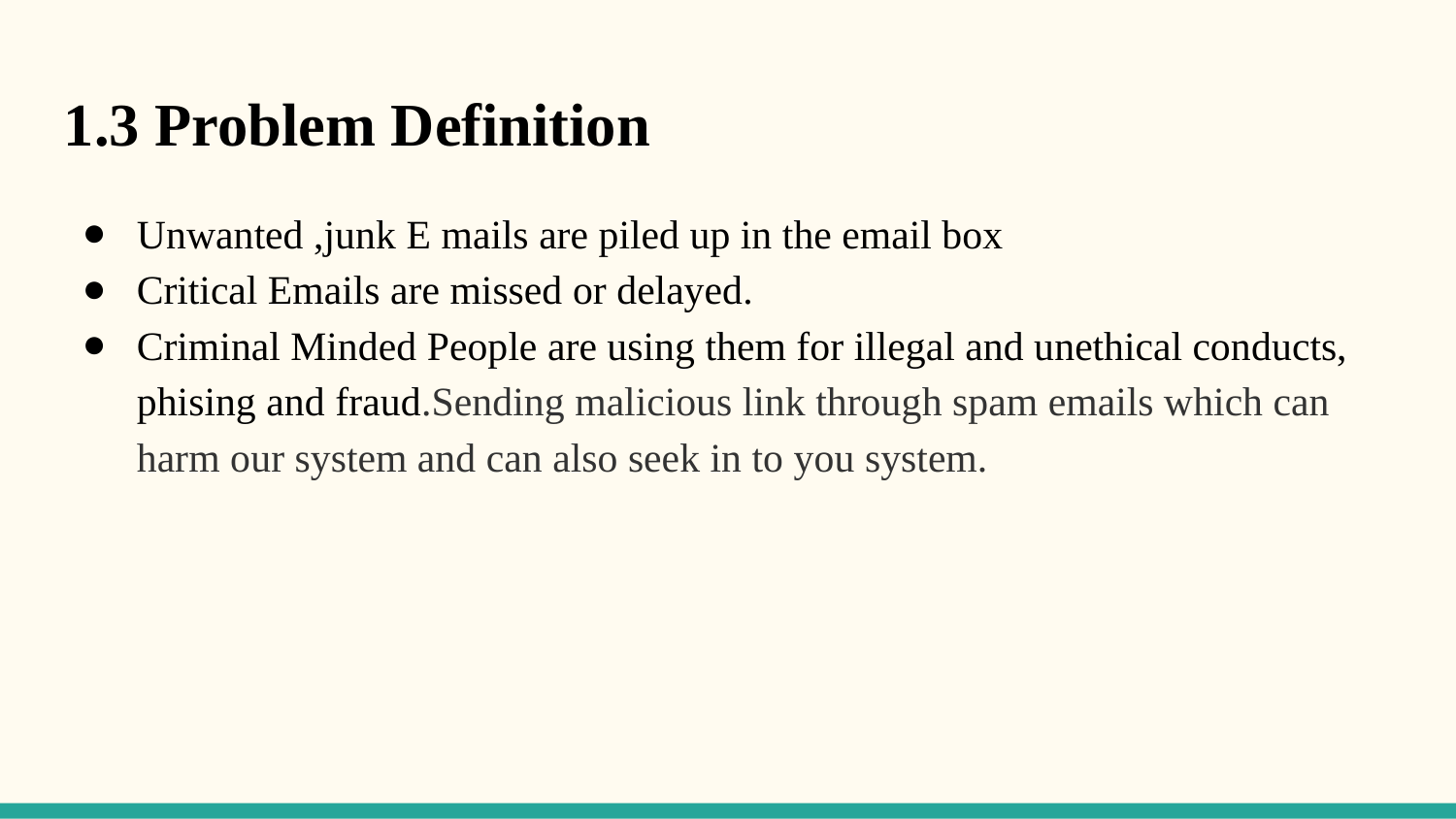

1.3 Problem Definition
Unwanted ,junk E mails are piled up in the email box
Critical Emails are missed or delayed.
Criminal Minded People are using them for illegal and unethical conducts, phising and fraud.Sending malicious link through spam emails which can harm our system and can also seek in to you system.